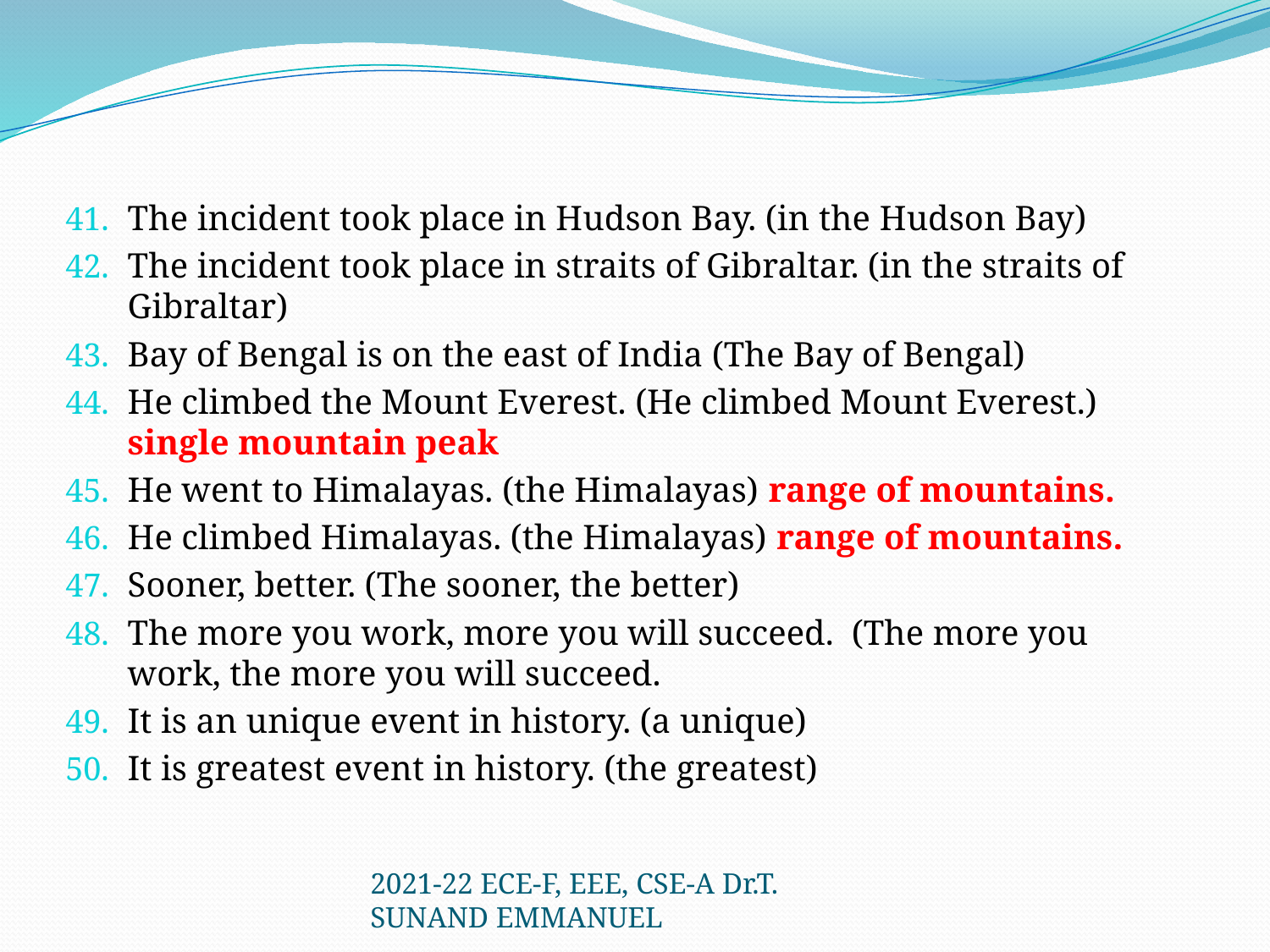

#
The incident took place in Hudson Bay. (in the Hudson Bay)
The incident took place in straits of Gibraltar. (in the straits of Gibraltar)
Bay of Bengal is on the east of India (The Bay of Bengal)
He climbed the Mount Everest. (He climbed Mount Everest.) single mountain peak
He went to Himalayas. (the Himalayas) range of mountains.
He climbed Himalayas. (the Himalayas) range of mountains.
Sooner, better. (The sooner, the better)
The more you work, more you will succeed.  (The more you work, the more you will succeed.
It is an unique event in history. (a unique)
It is greatest event in history. (the greatest)

2021-22 ECE-F, EEE, CSE-A Dr.T. SUNAND EMMANUEL